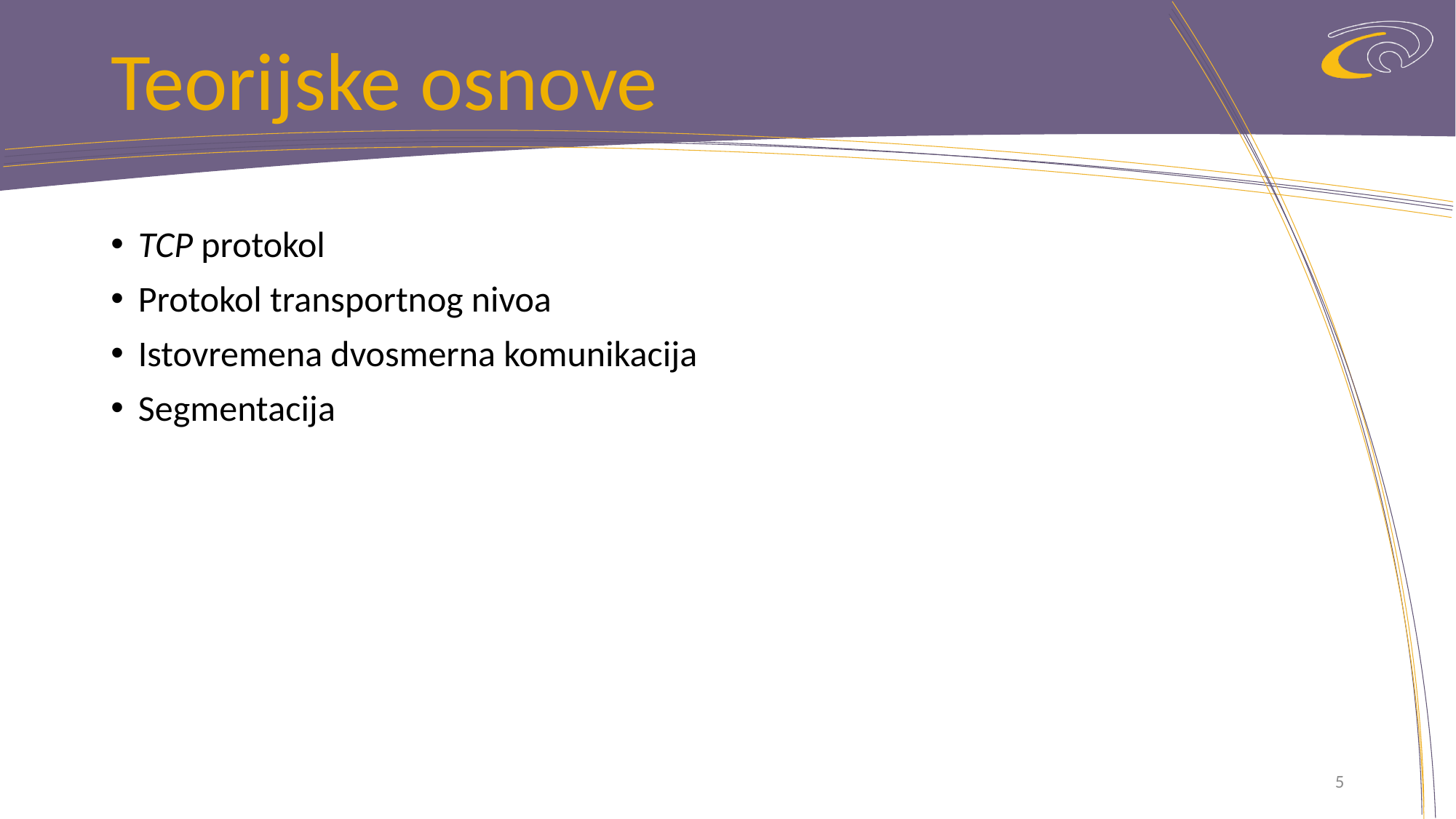

# Teorijske osnove
TCP protokol
Protokol transportnog nivoa
Istovremena dvosmerna komunikacija
Segmentacija
5